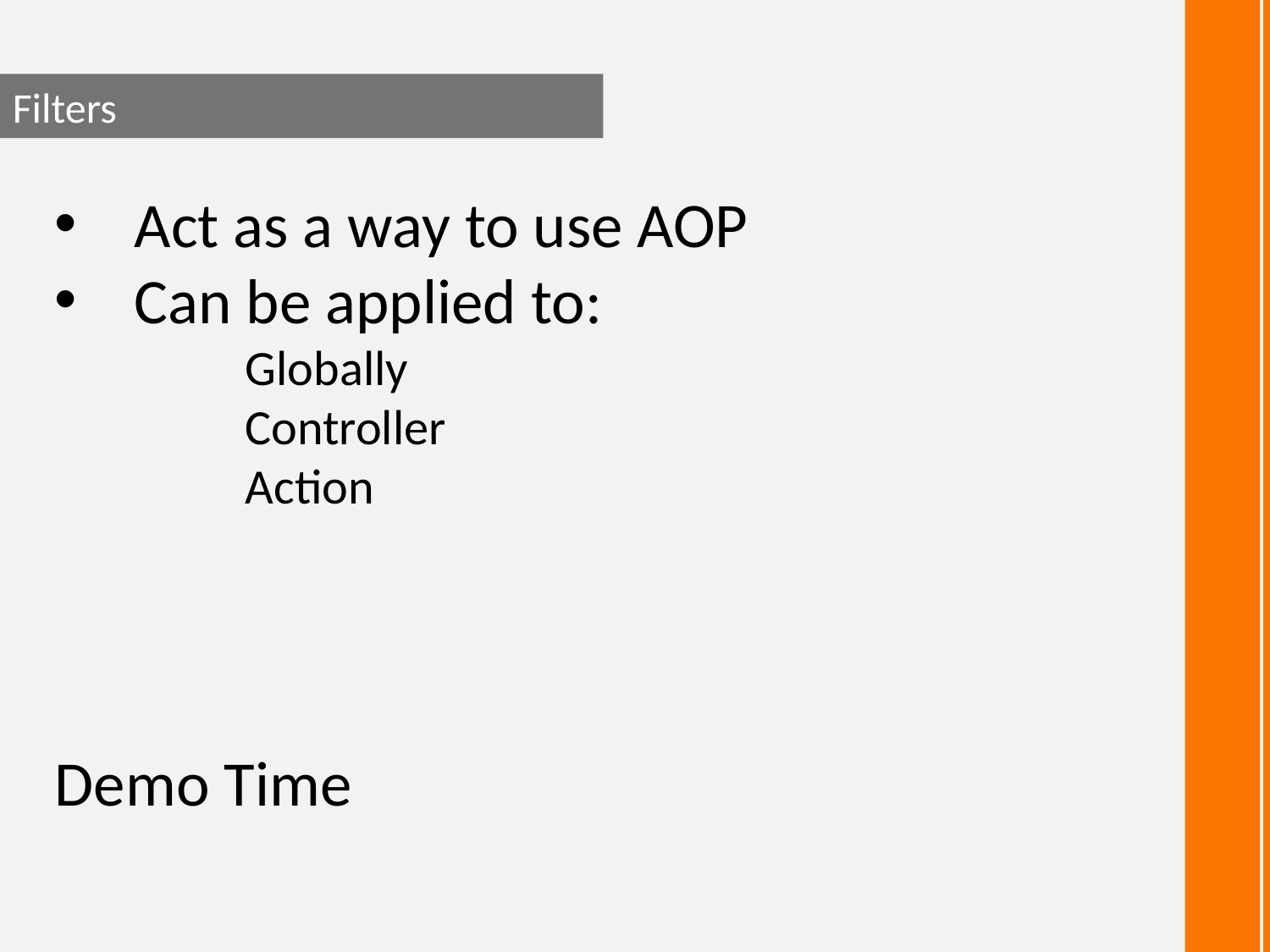

Filters
Act as a way to use AOP
Can be applied to:
	Globally
	Controller
	Action

Demo Time